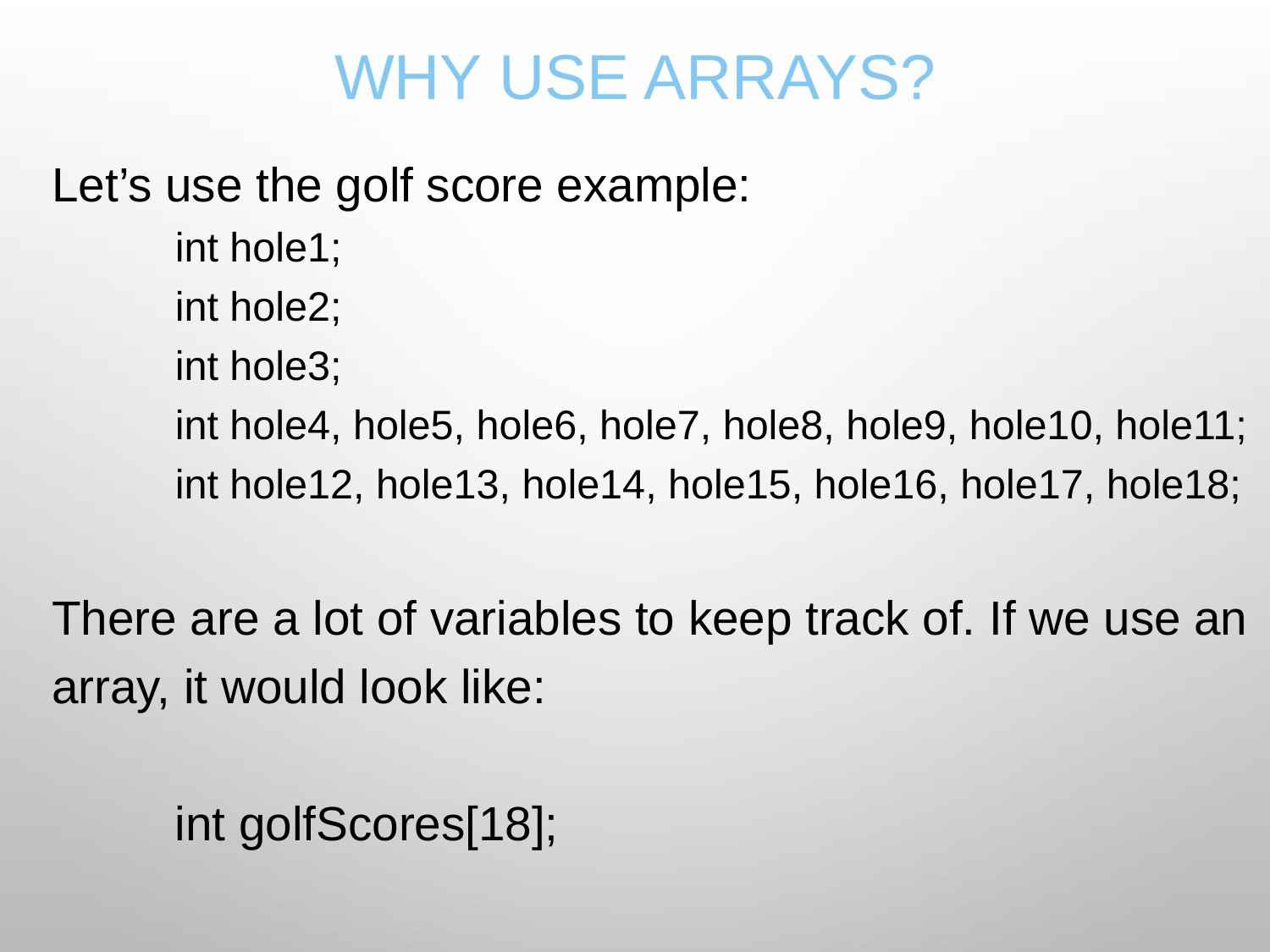

# Why use Arrays?
Let’s use the golf score example:
int hole1;
int hole2;
int hole3;
int hole4, hole5, hole6, hole7, hole8, hole9, hole10, hole11;
int hole12, hole13, hole14, hole15, hole16, hole17, hole18;

There are a lot of variables to keep track of. If we use an array, it would look like:

	int golfScores[18];